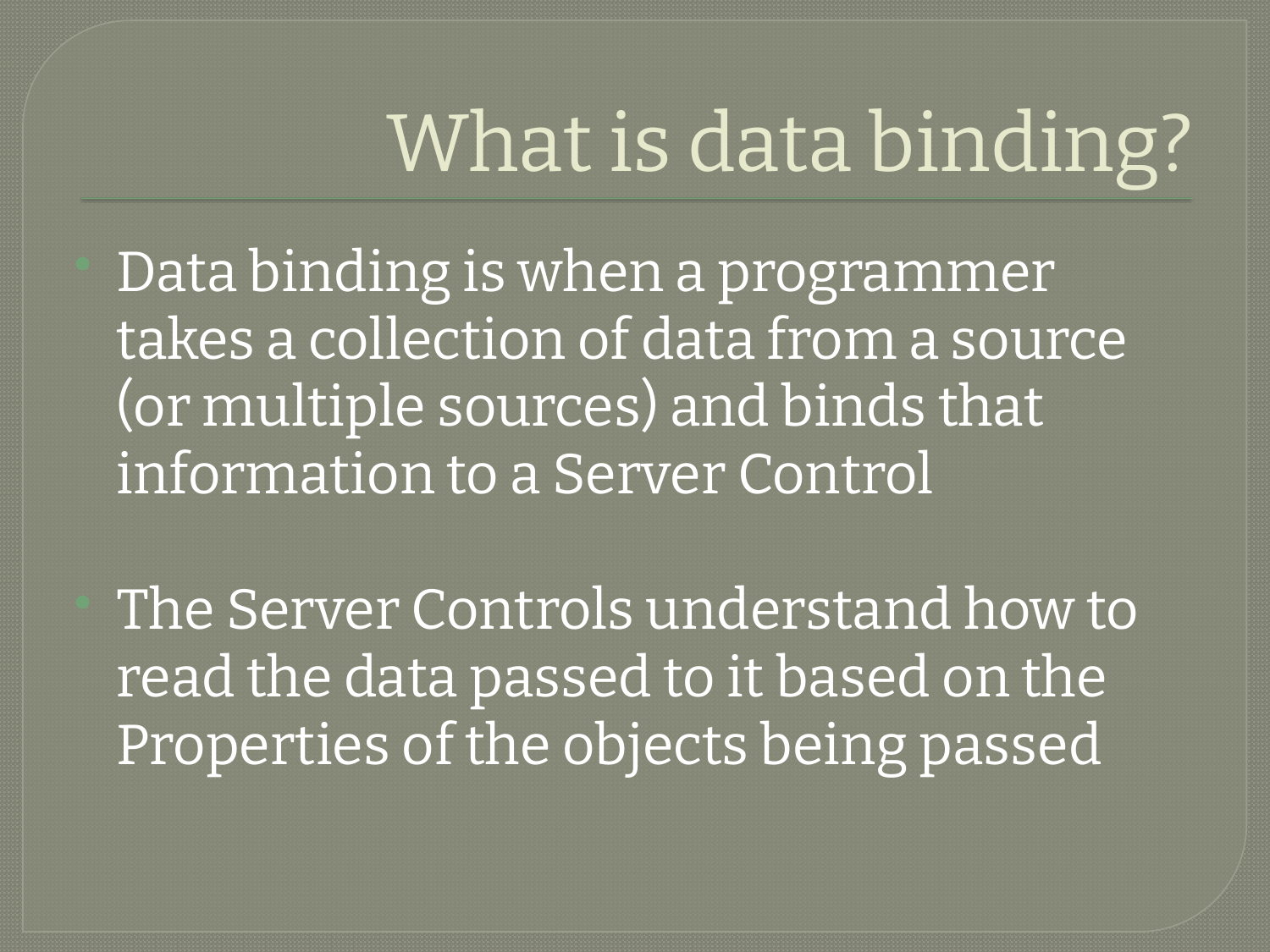

# What is data binding?
Data binding is when a programmer takes a collection of data from a source (or multiple sources) and binds that information to a Server Control

The Server Controls understand how to read the data passed to it based on the Properties of the objects being passed